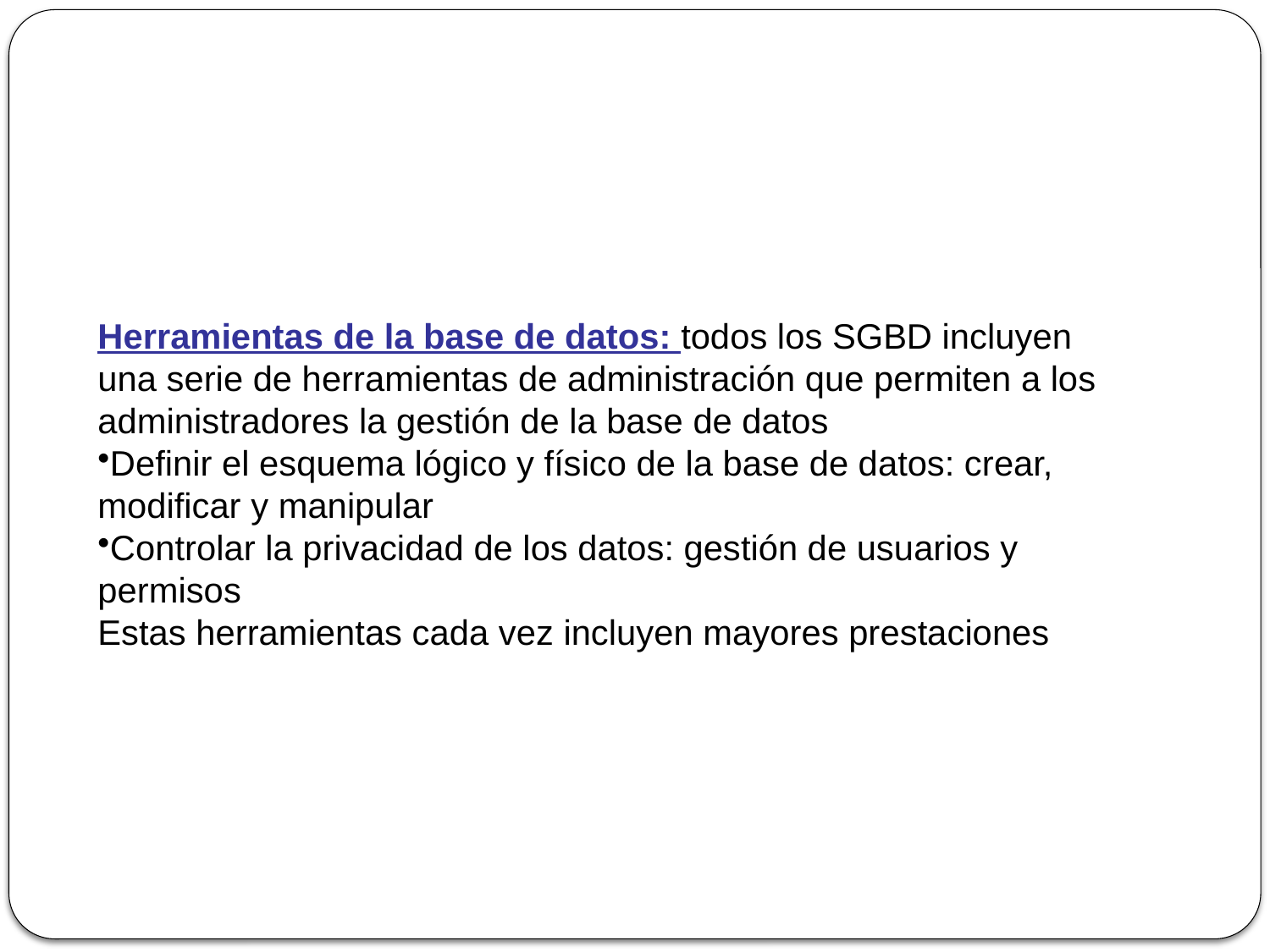

Herramientas de la base de datos: todos los SGBD incluyen una serie de herramientas de administración que permiten a los administradores la gestión de la base de datos
Definir el esquema lógico y físico de la base de datos: crear, modificar y manipular
Controlar la privacidad de los datos: gestión de usuarios y permisos
Estas herramientas cada vez incluyen mayores prestaciones